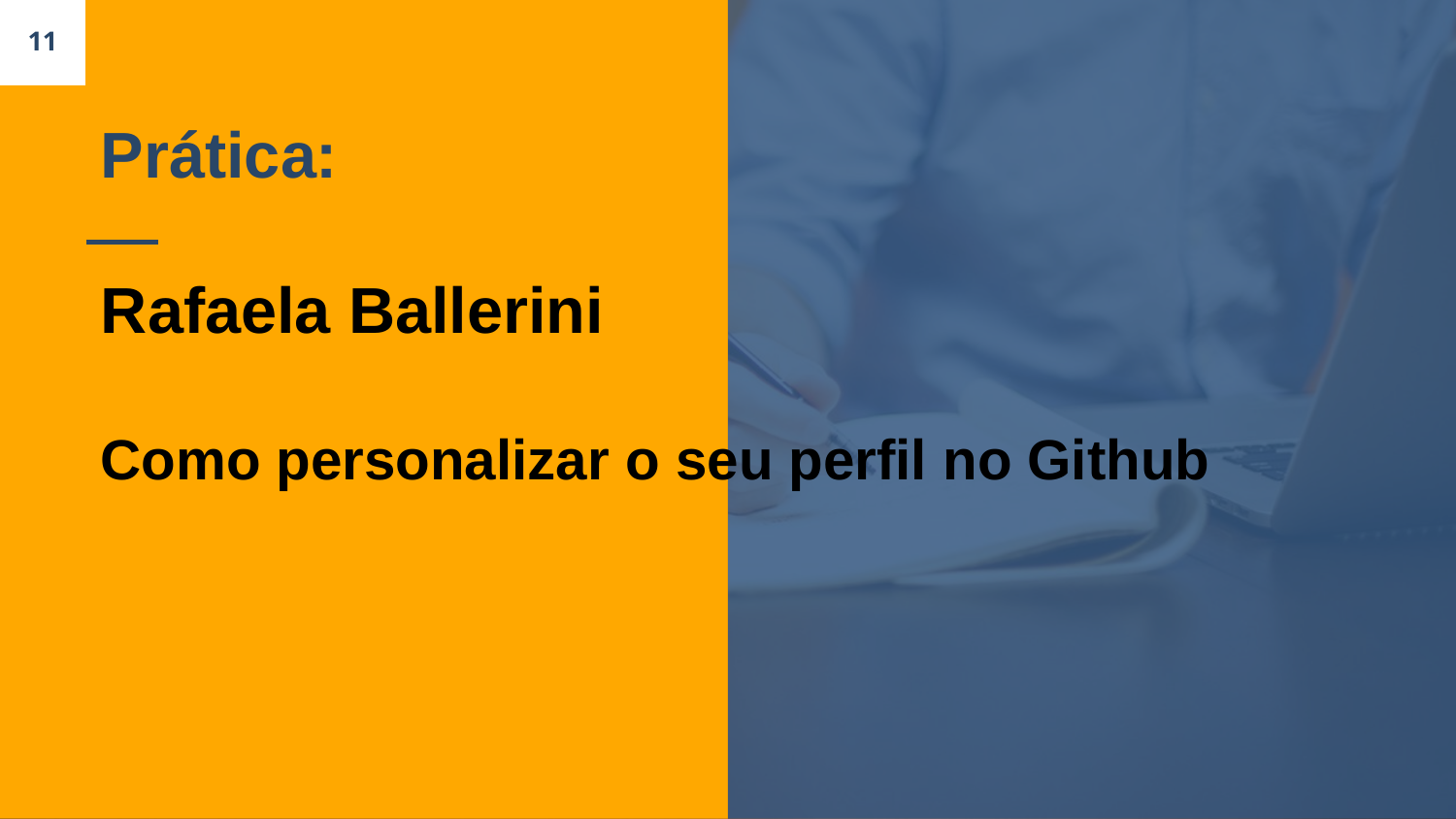

11
# Prática: Rafaela Ballerini Como personalizar o seu perfil no Github